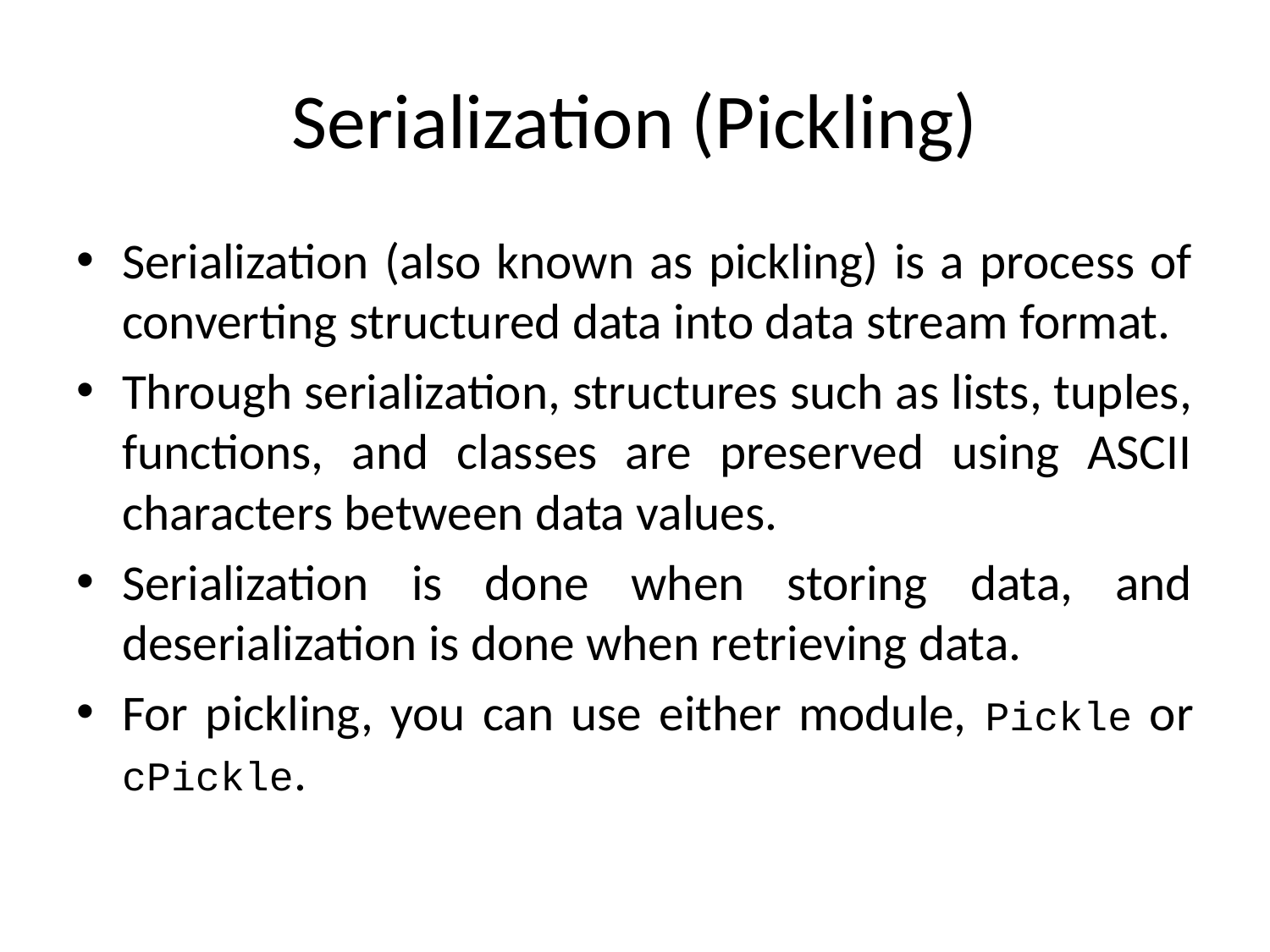

# Serialization (Pickling)
Serialization (also known as pickling) is a process of converting structured data into data stream format.
Through serialization, structures such as lists, tuples, functions, and classes are preserved using ASCII characters between data values.
Serialization is done when storing data, and deserialization is done when retrieving data.
For pickling, you can use either module, Pickle or cPickle.